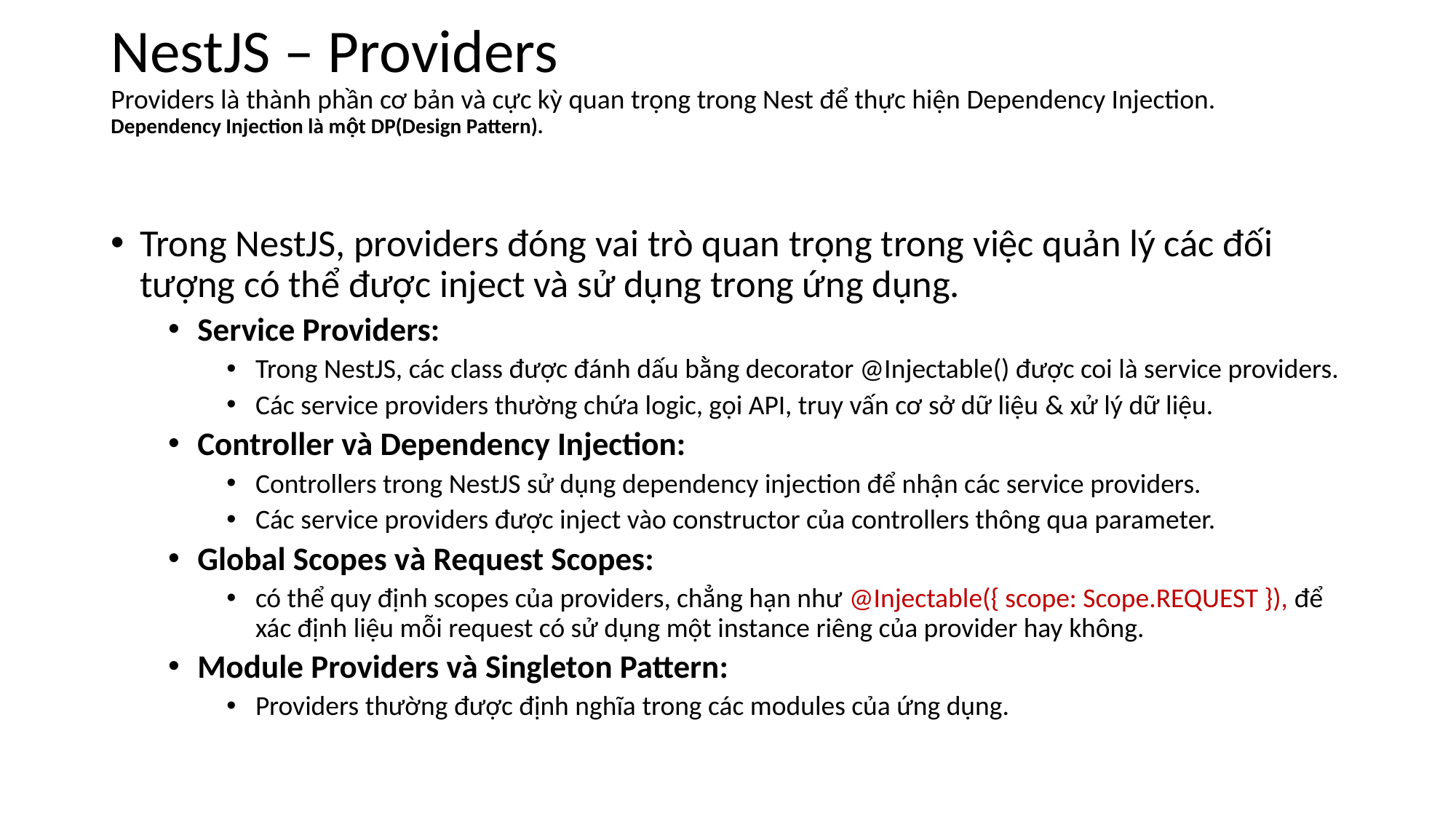

# NestJS – Providers Providers là thành phần cơ bản và cực kỳ quan trọng trong Nest để thực hiện Dependency Injection. Dependency Injection là một DP(Design Pattern).
Trong NestJS, providers đóng vai trò quan trọng trong việc quản lý các đối tượng có thể được inject và sử dụng trong ứng dụng.
Service Providers:
Trong NestJS, các class được đánh dấu bằng decorator @Injectable() được coi là service providers.
Các service providers thường chứa logic, gọi API, truy vấn cơ sở dữ liệu & xử lý dữ liệu.
Controller và Dependency Injection:
Controllers trong NestJS sử dụng dependency injection để nhận các service providers.
Các service providers được inject vào constructor của controllers thông qua parameter.
Global Scopes và Request Scopes:
có thể quy định scopes của providers, chẳng hạn như @Injectable({ scope: Scope.REQUEST }), để xác định liệu mỗi request có sử dụng một instance riêng của provider hay không.
Module Providers và Singleton Pattern:
Providers thường được định nghĩa trong các modules của ứng dụng.